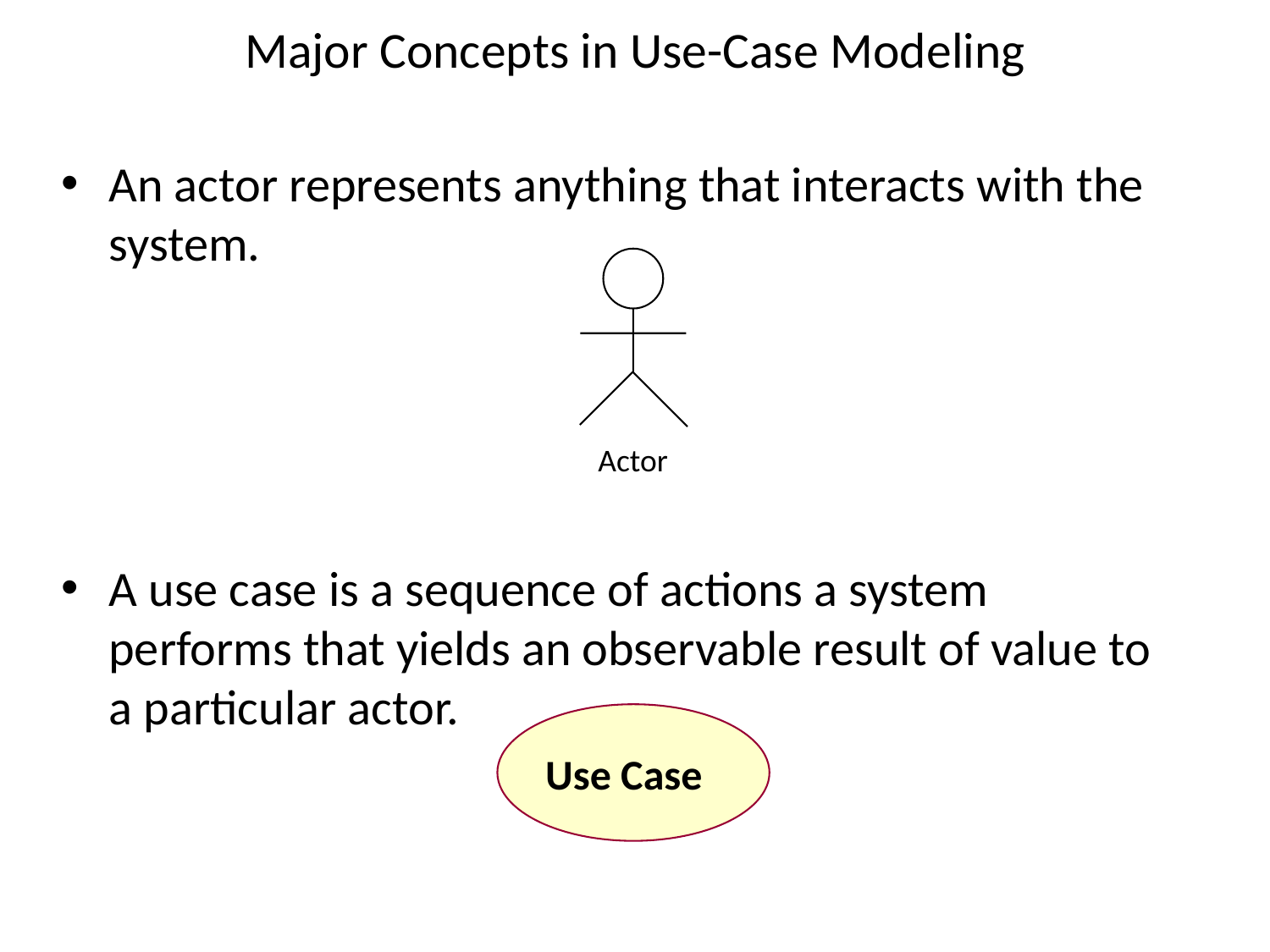

# Major Concepts in Use-Case Modeling
An actor represents anything that interacts with the system.

A use case is a sequence of actions a system performs that yields an observable result of value to a particular actor.

Actor

Use Case